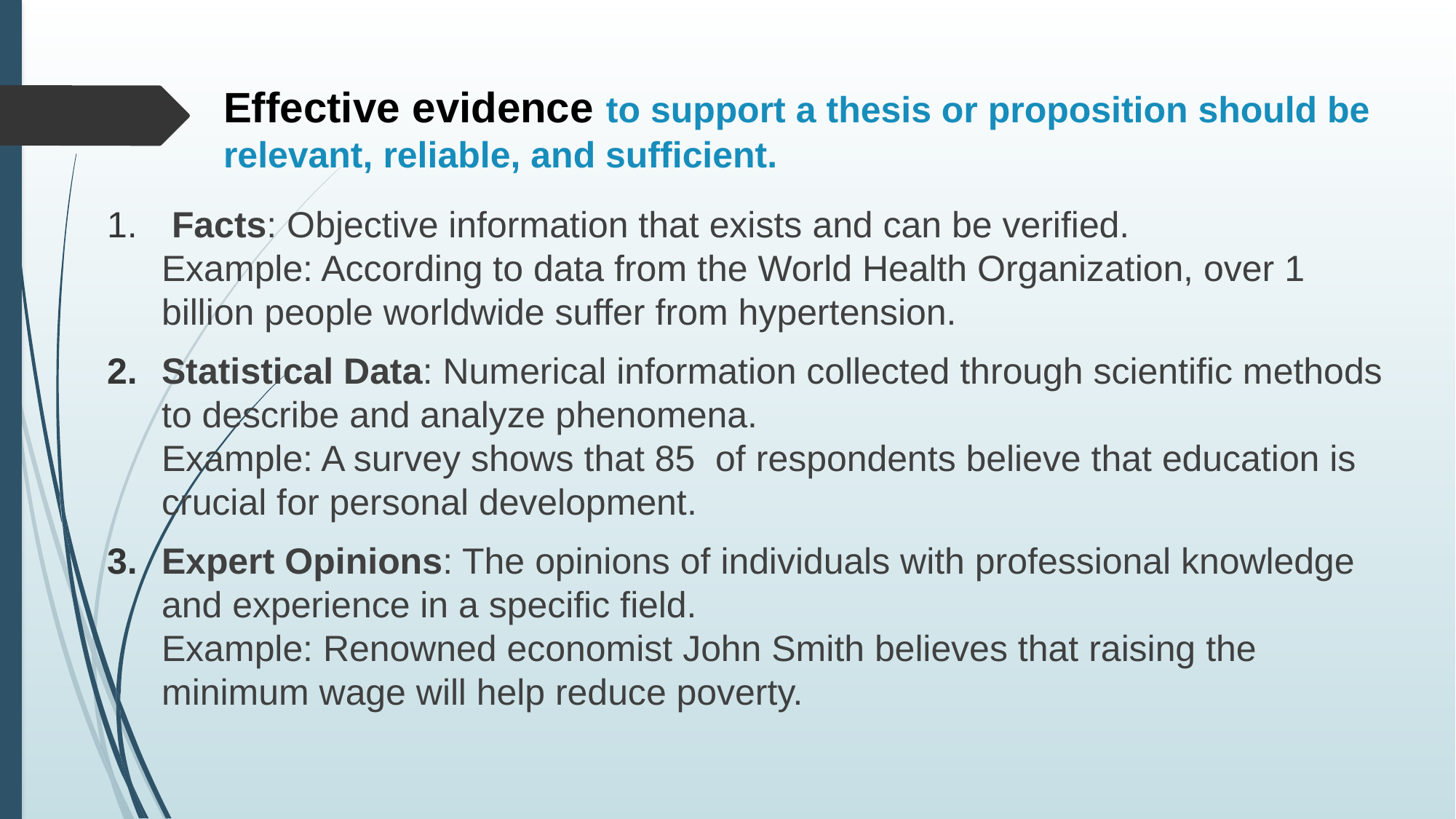

# Effective evidence to support a thesis or proposition should be relevant, reliable, and sufficient.
 Facts: Objective information that exists and can be verified.
Example: According to data from the World Health Organization, over 1 billion people worldwide suffer from hypertension.
Statistical Data: Numerical information collected through scientific methods to describe and analyze phenomena.
Example: A survey shows that 85  of respondents believe that education is crucial for personal development.
Expert Opinions: The opinions of individuals with professional knowledge and experience in a specific field.
Example: Renowned economist John Smith believes that raising the minimum wage will help reduce poverty.